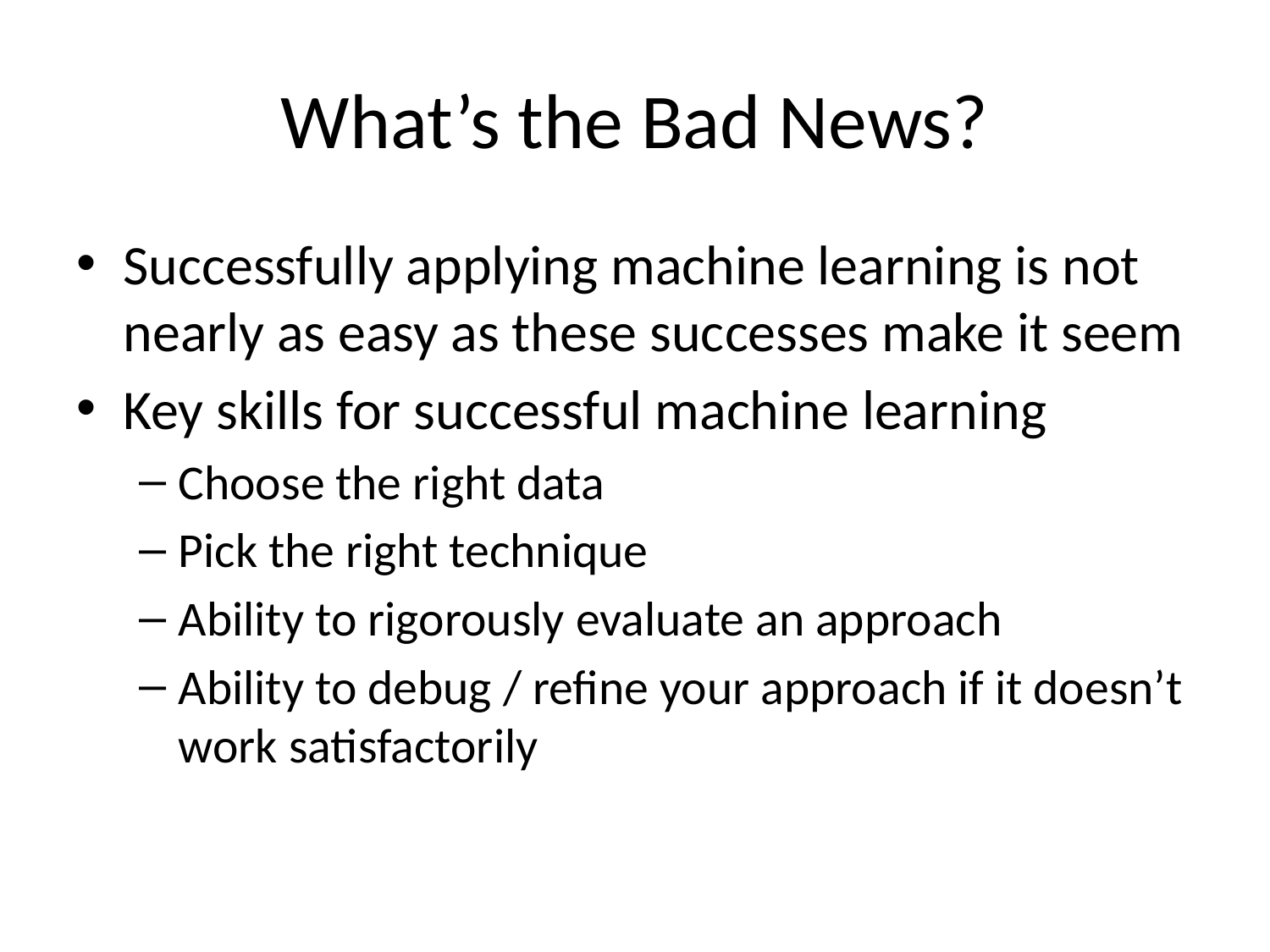

# What’s the Bad News?
Successfully applying machine learning is not nearly as easy as these successes make it seem
Key skills for successful machine learning
Choose the right data
Pick the right technique
Ability to rigorously evaluate an approach
Ability to debug / refine your approach if it doesn’t work satisfactorily